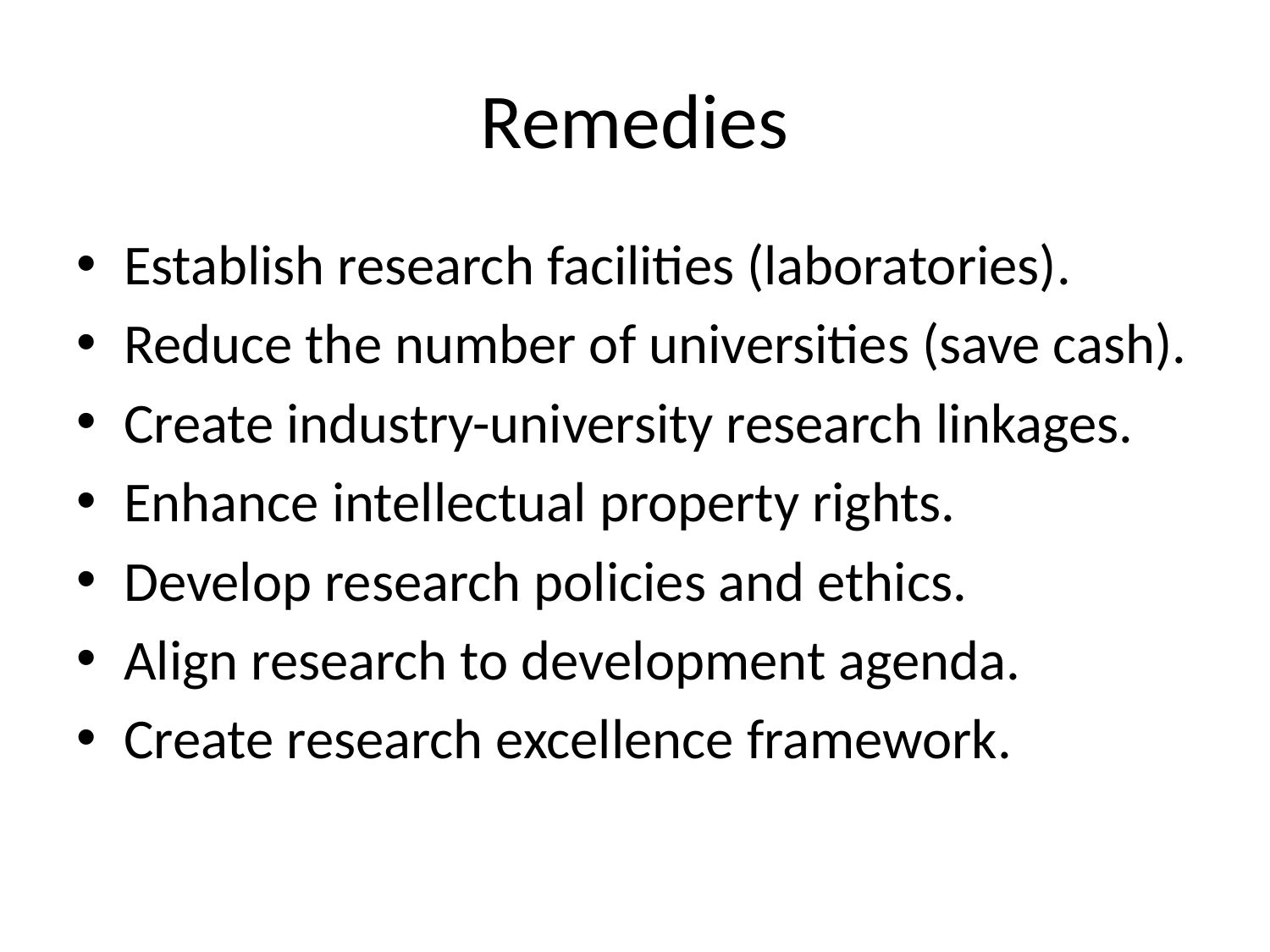

# Remedies
Establish research facilities (laboratories).
Reduce the number of universities (save cash).
Create industry-university research linkages.
Enhance intellectual property rights.
Develop research policies and ethics.
Align research to development agenda.
Create research excellence framework.